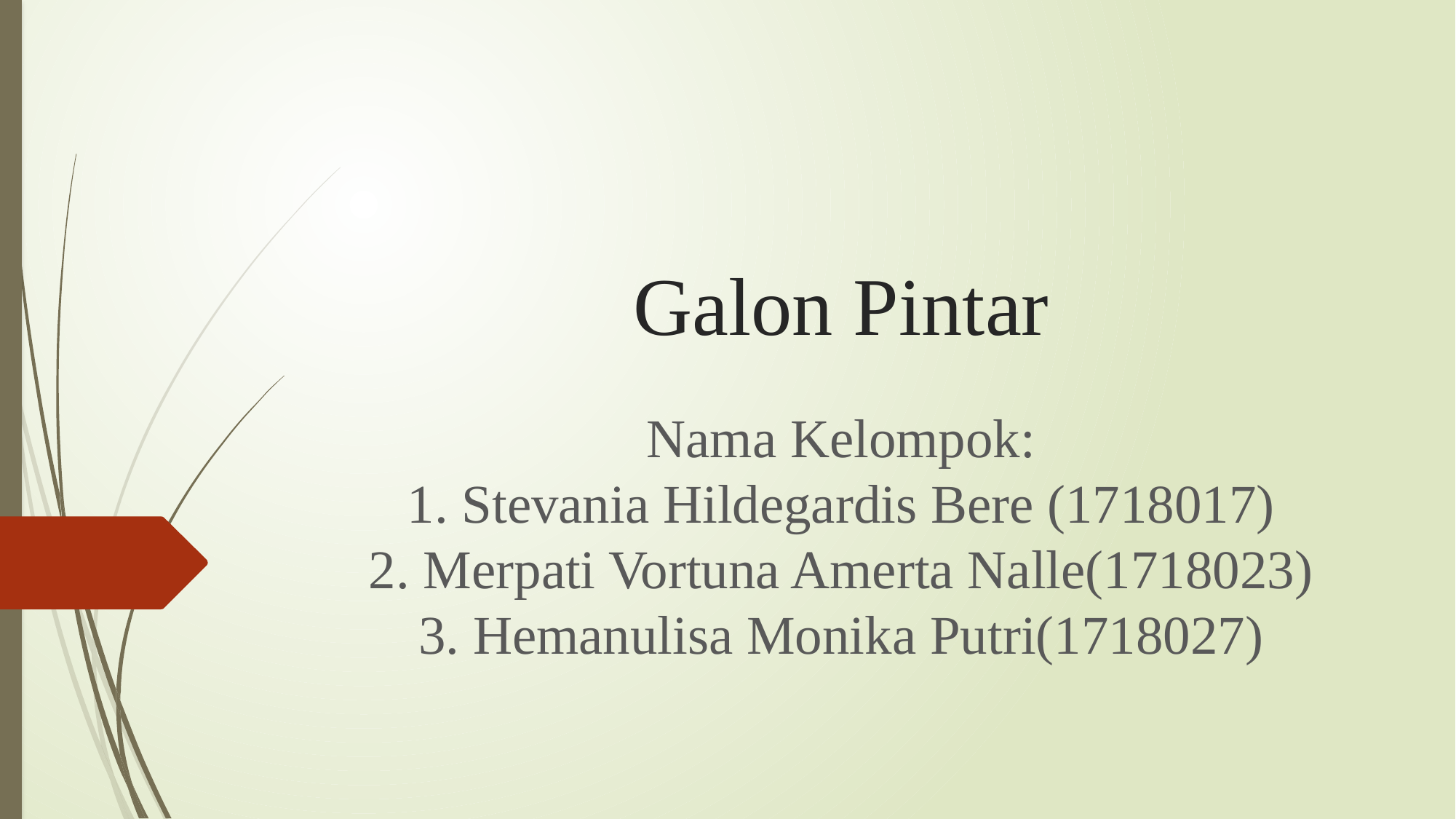

# Galon Pintar
Nama Kelompok:
1. Stevania Hildegardis Bere (1718017)
2. Merpati Vortuna Amerta Nalle(1718023)
3. Hemanulisa Monika Putri(1718027)